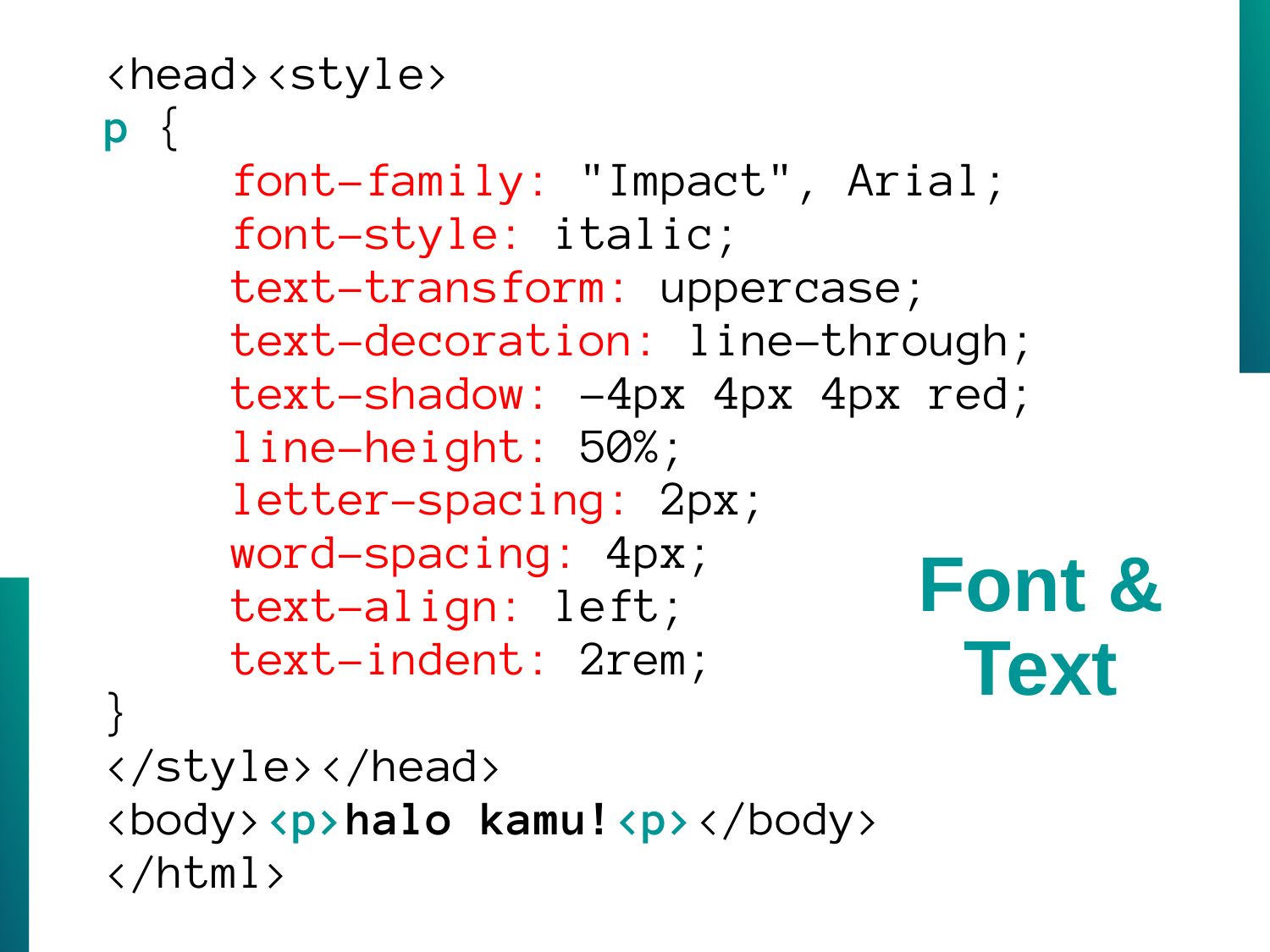

<head><style>
p {
	font-family: "Impact", Arial;
	font-style: italic;
	text-transform: uppercase;
	text-decoration: line-through;
	text-shadow: -4px 4px 4px red;
	line-height: 50%;
	letter-spacing: 2px;
	word-spacing: 4px;
	text-align: left;
	text-indent: 2rem;
}
</style></head>
<body><p>halo kamu!<p></body>
</html>
Font &
Text